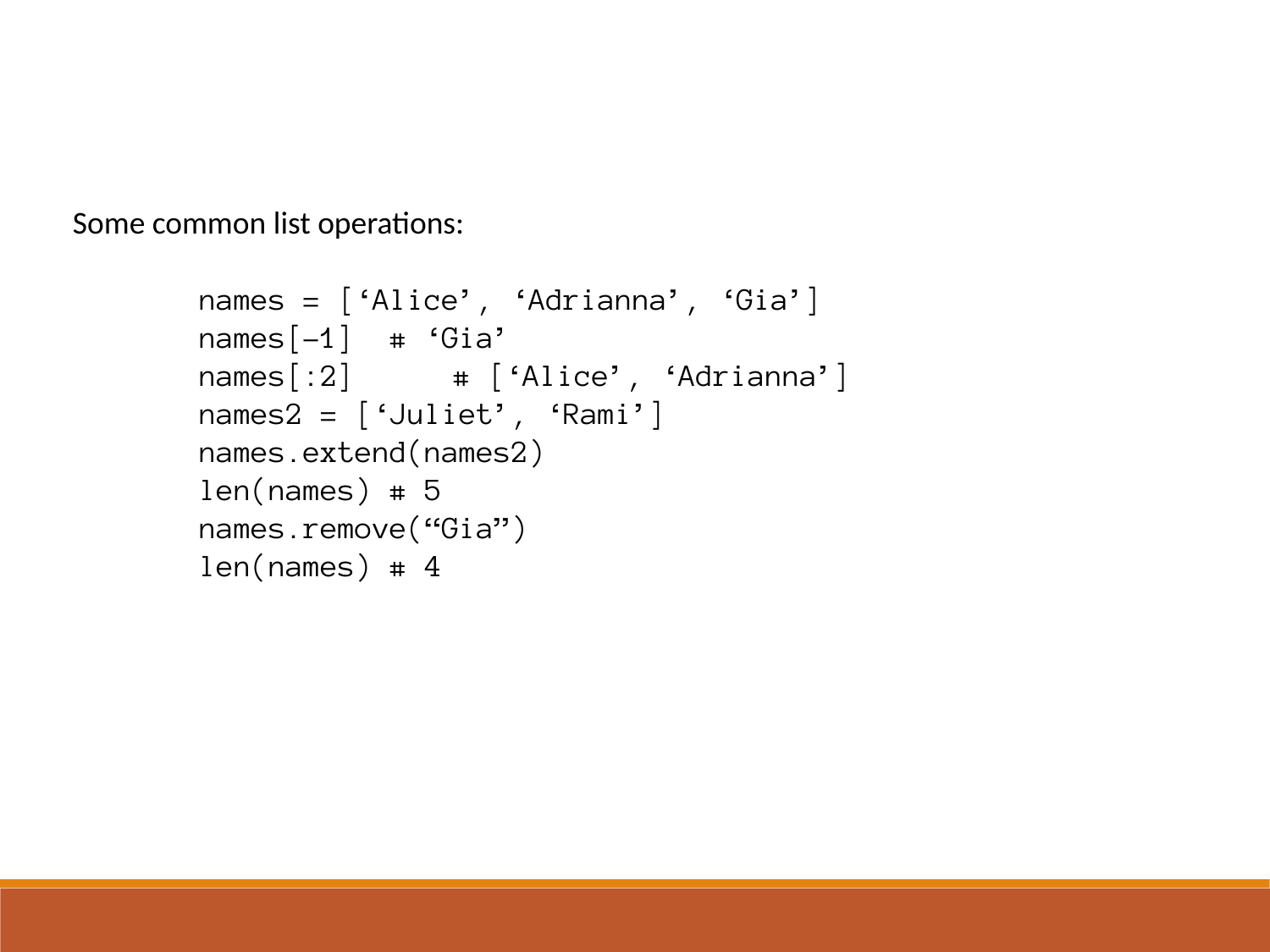

Some common list operations:

	names = [‘Alice’, ‘Adrianna’, ‘Gia’]
	names[-1]  # ‘Gia’
	names[:2] 	# [‘Alice’, ‘Adrianna’]
	names2 = [‘Juliet’, ‘Rami’]
	names.extend(names2)
	len(names) # 5
	names.remove(“Gia”)
	len(names) # 4